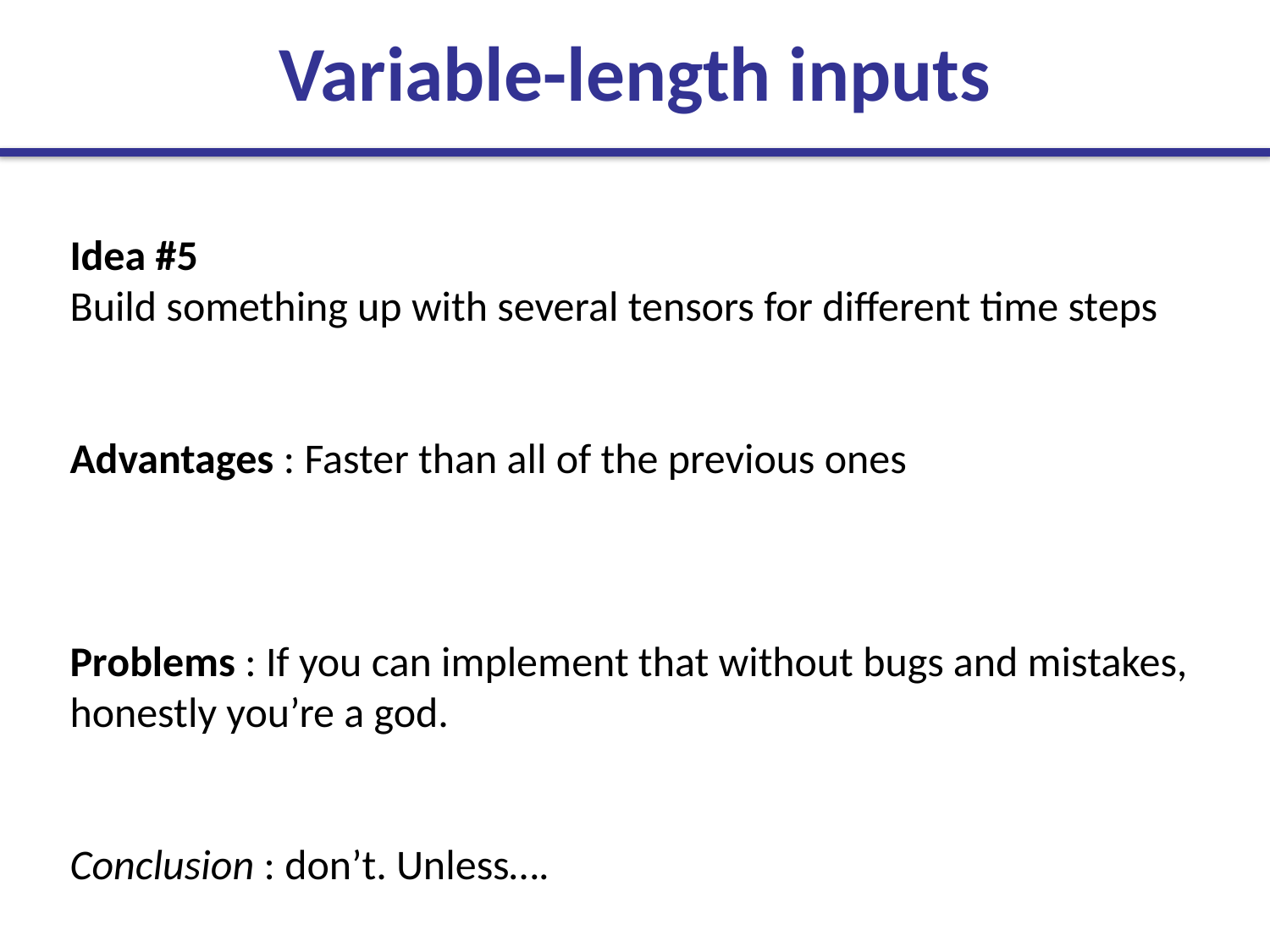

Variable-length inputs
Idea #5
Build something up with several tensors for different time steps

Advantages : Faster than all of the previous ones

Problems : If you can implement that without bugs and mistakes, honestly you’re a god.

Conclusion : don’t. Unless….